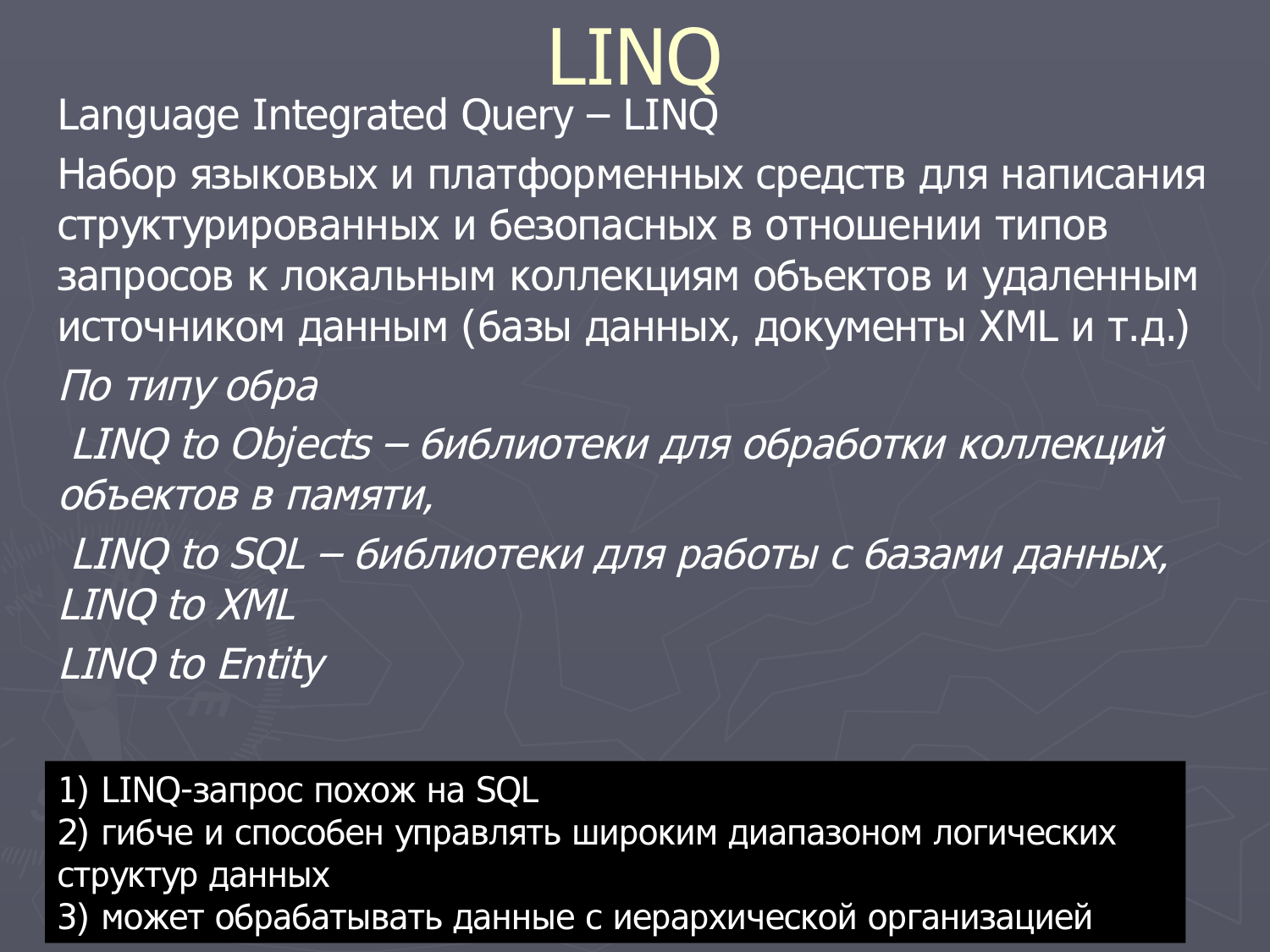

# LINQ
Language Integrated Query – LINQ
Набор языковых и платформенных средств для написания структурированных и безопасных в отношении типов запросов к локальным коллекциям объектов и удаленным источником данным (базы данных, документы XML и т.д.)
По типу обра
 LINQ to Objects – библиотеки для обработки коллекций объектов в памяти,
 LINQ to SQL – библиотеки для работы с базами данных, LINQ to XML
LINQ to Entity
1) LINQ-запрос похож на SQL
2) гибче и способен управлять широким диапазоном логических структур данных
3) может обрабатывать данные с иерархической организацией